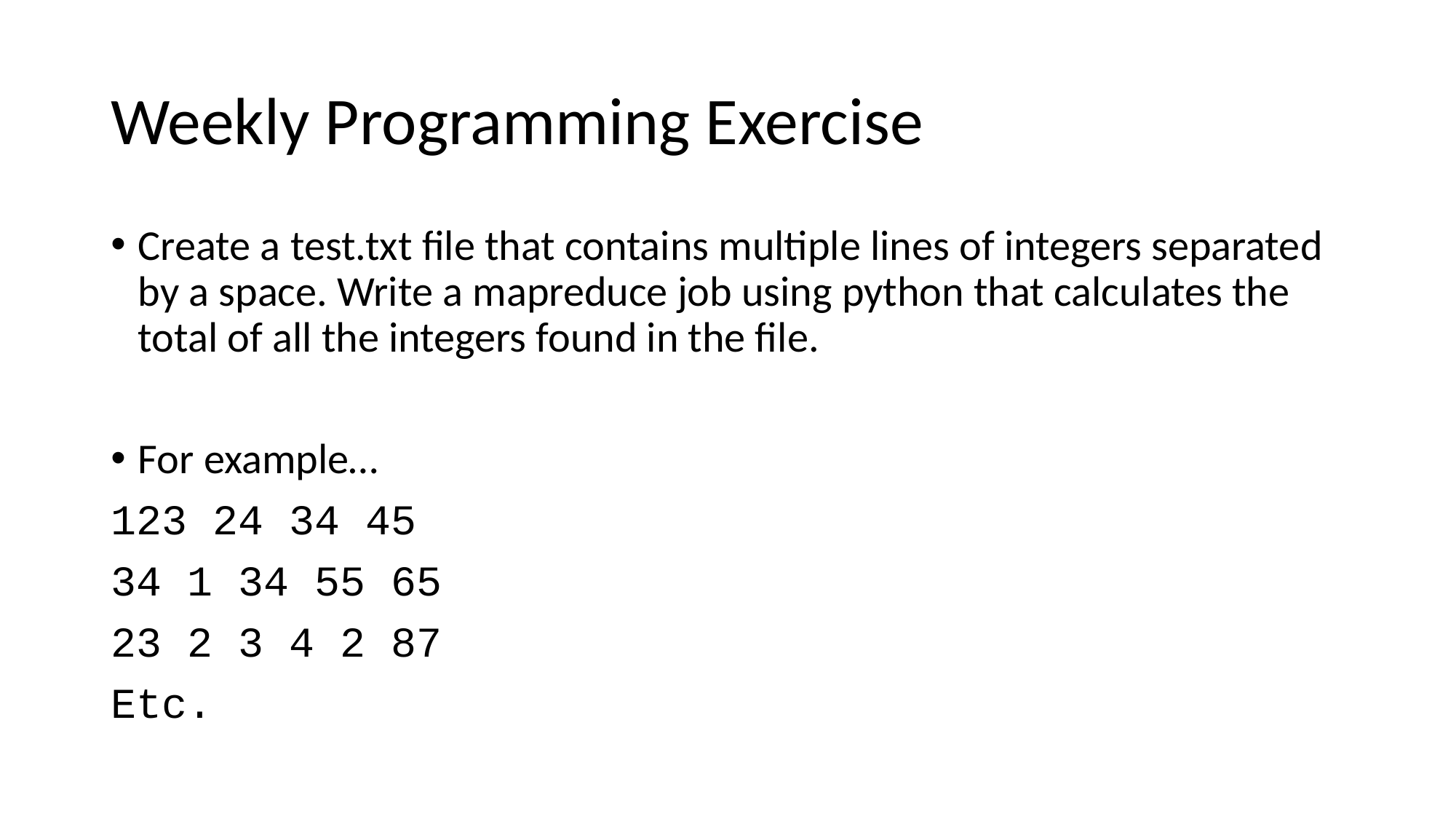

# Weekly Programming Exercise
Create a test.txt file that contains multiple lines of integers separated by a space. Write a mapreduce job using python that calculates the total of all the integers found in the file.

For example…
123 24 34 45
34 1 34 55 65
23 2 3 4 2 87
Etc.